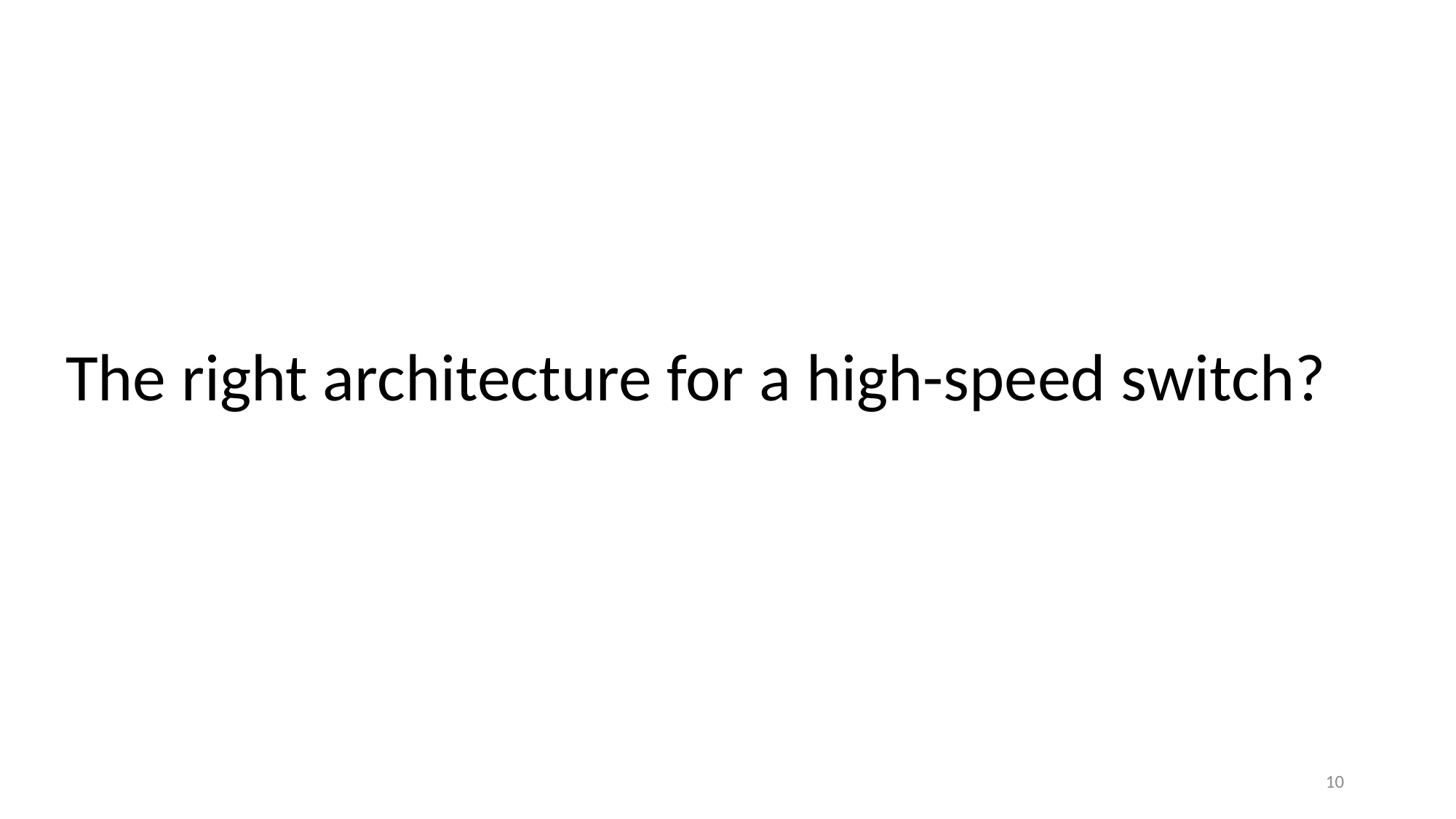

# The right architecture for a high-speed switch?
10